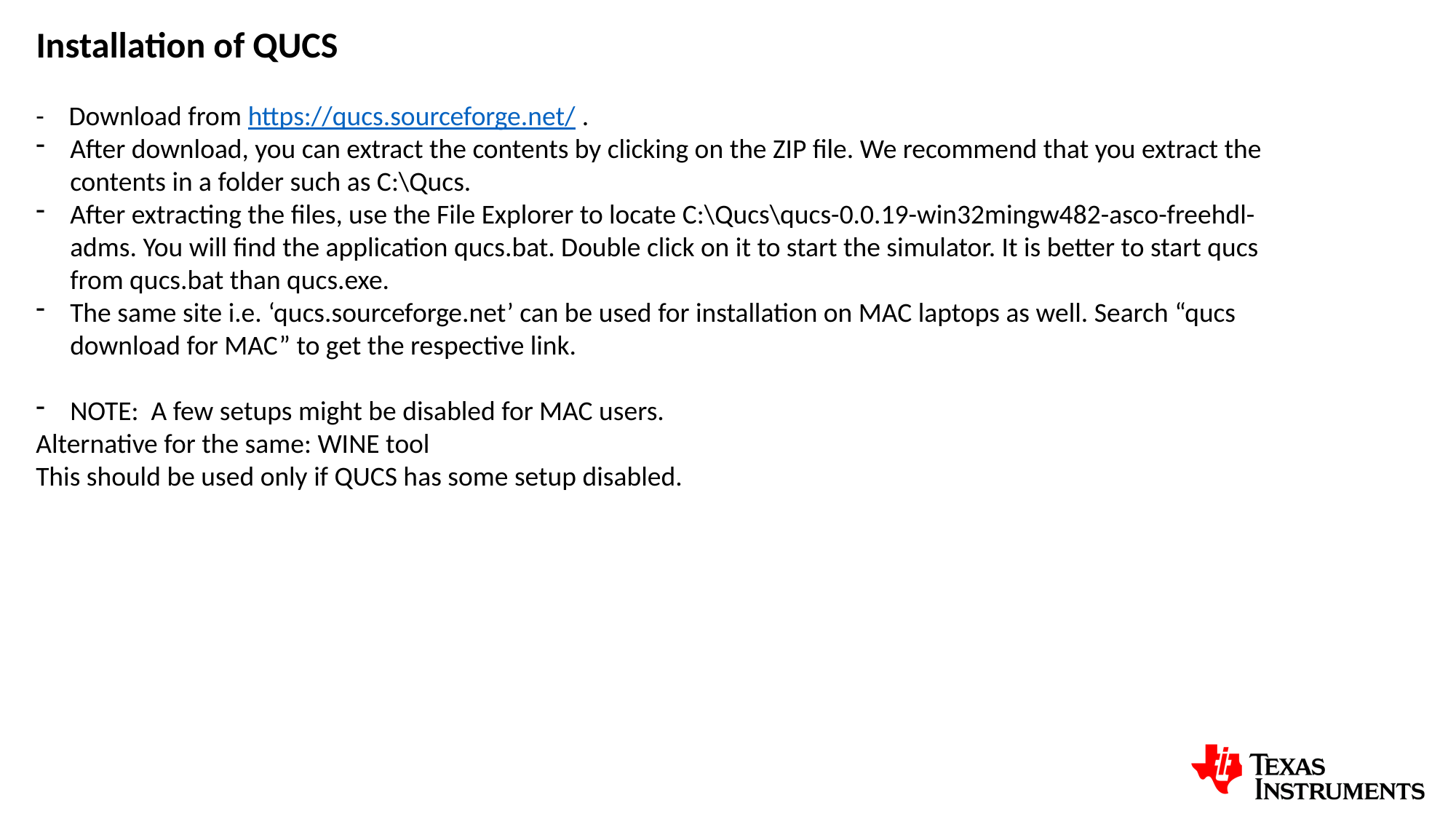

Installation of QUCS
-    Download from https://qucs.sourceforge.net/ .
After download, you can extract the contents by clicking on the ZIP file. We recommend that you extract the contents in a folder such as C:\Qucs.
After extracting the files, use the File Explorer to locate C:\Qucs\qucs-0.0.19-win32mingw482-asco-freehdl-adms. You will find the application qucs.bat. Double click on it to start the simulator. It is better to start qucs from qucs.bat than qucs.exe.
The same site i.e. ‘qucs.sourceforge.net’ can be used for installation on MAC laptops as well. Search “qucs download for MAC” to get the respective link.

NOTE:  A few setups might be disabled for MAC users.
Alternative for the same: WINE tool
This should be used only if QUCS has some setup disabled.